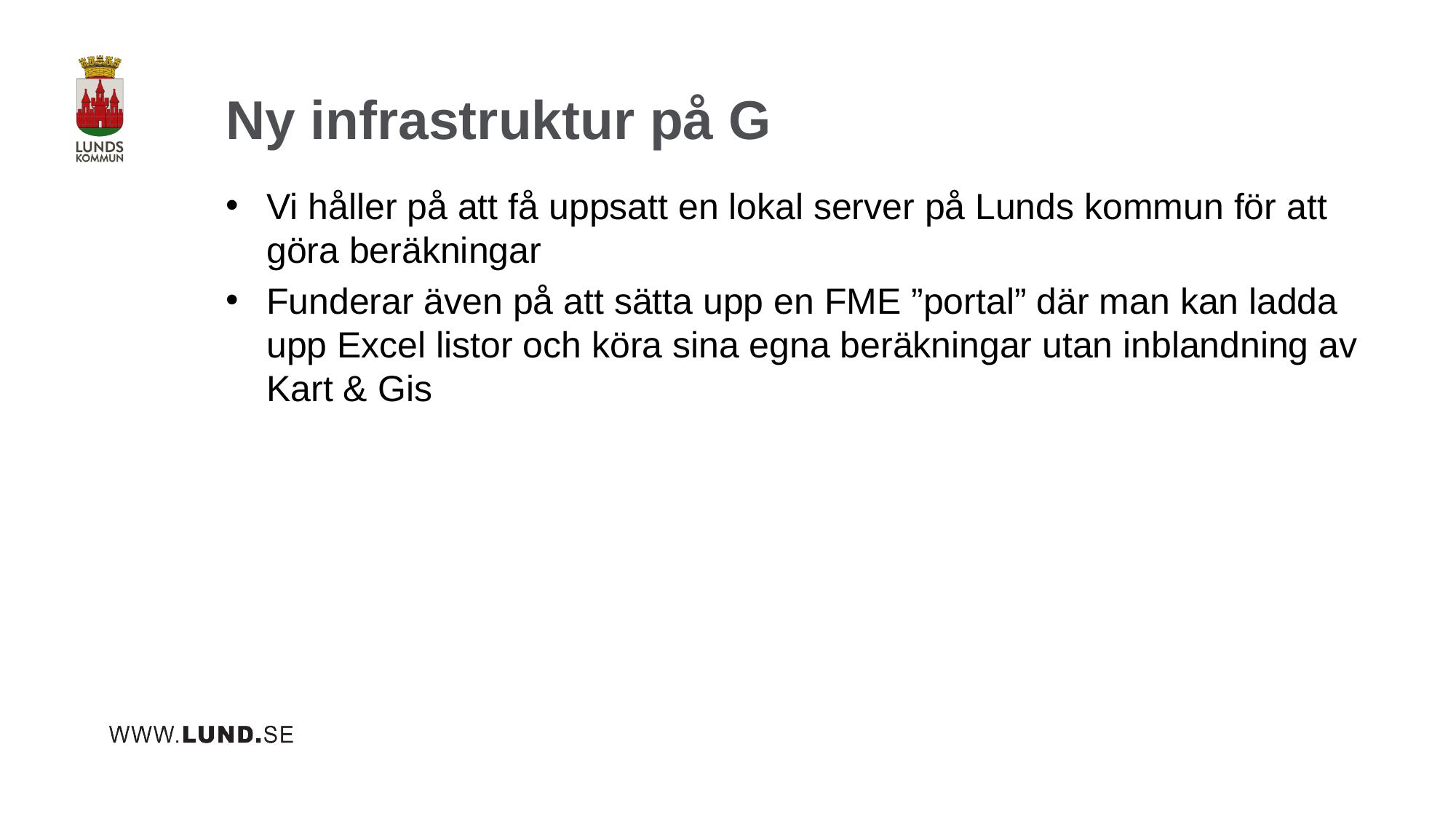

# Ny infrastruktur på G
Vi håller på att få uppsatt en lokal server på Lunds kommun för att göra beräkningar
Funderar även på att sätta upp en FME ”portal” där man kan ladda upp Excel listor och köra sina egna beräkningar utan inblandning av Kart & Gis